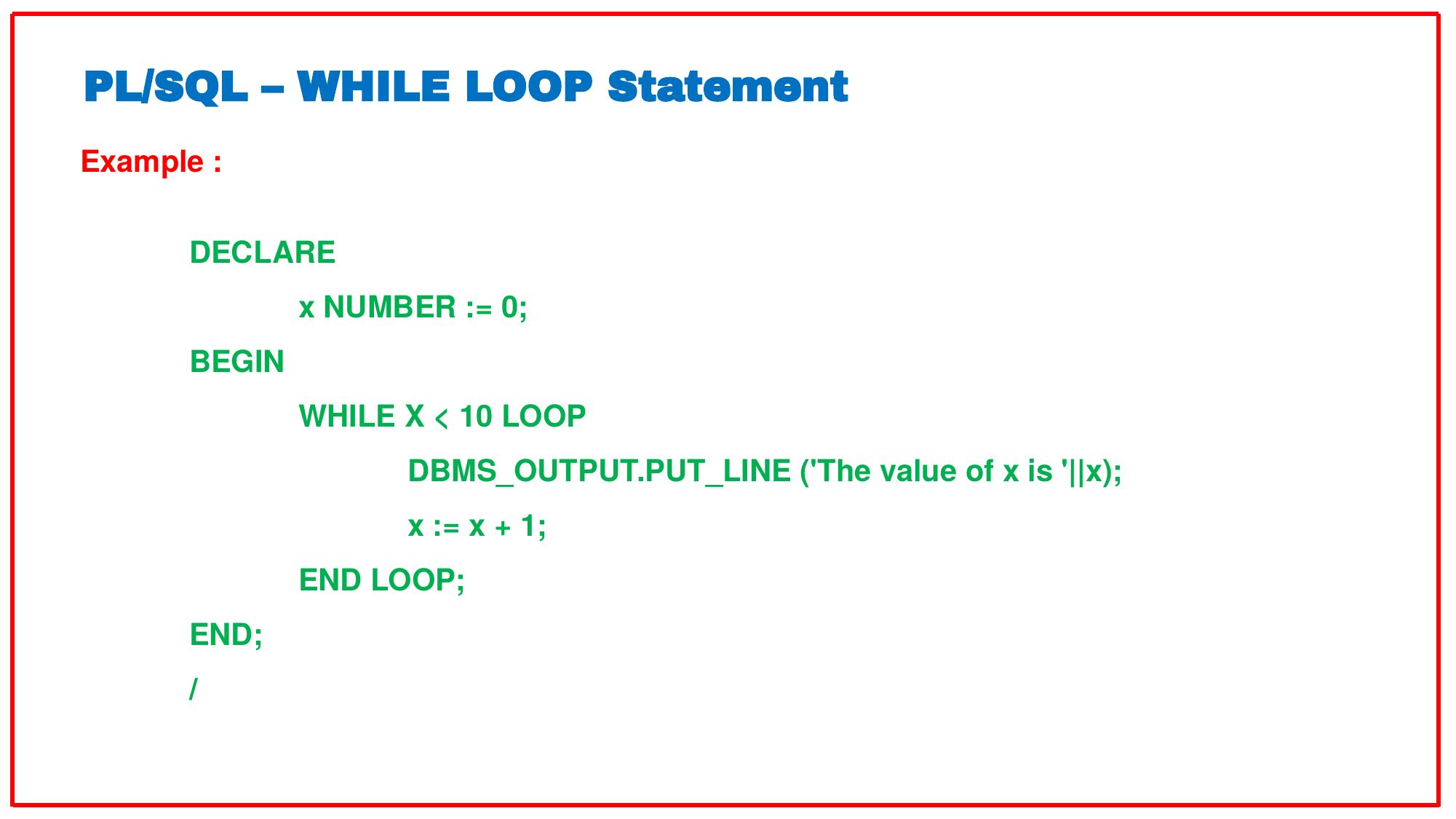

PL/SQL – WHILE LOOP Statement
Example :

DECLARE
  	x NUMBER := 0;
BEGIN
  	WHILE X < 10 LOOP
   	 	DBMS_OUTPUT.PUT_LINE ('The value of x is '||x);
    		x := x + 1;
  	END LOOP;
END;
/